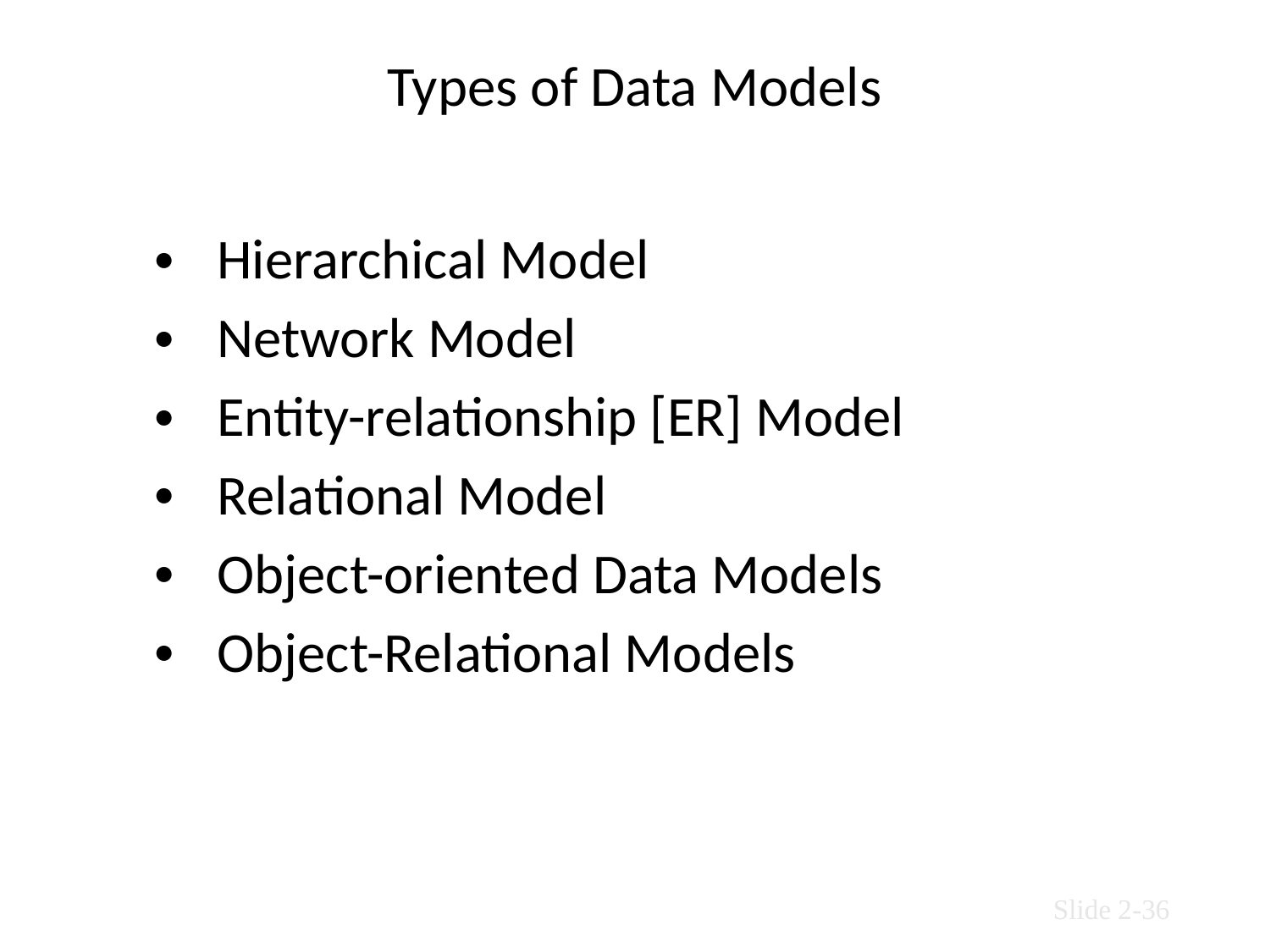

# Types of Data Models

Hierarchical Model
Network Model
Entity-relationship [ER] Model
Relational Model
Object-oriented Data Models
Object-Relational Models
Slide 2-36